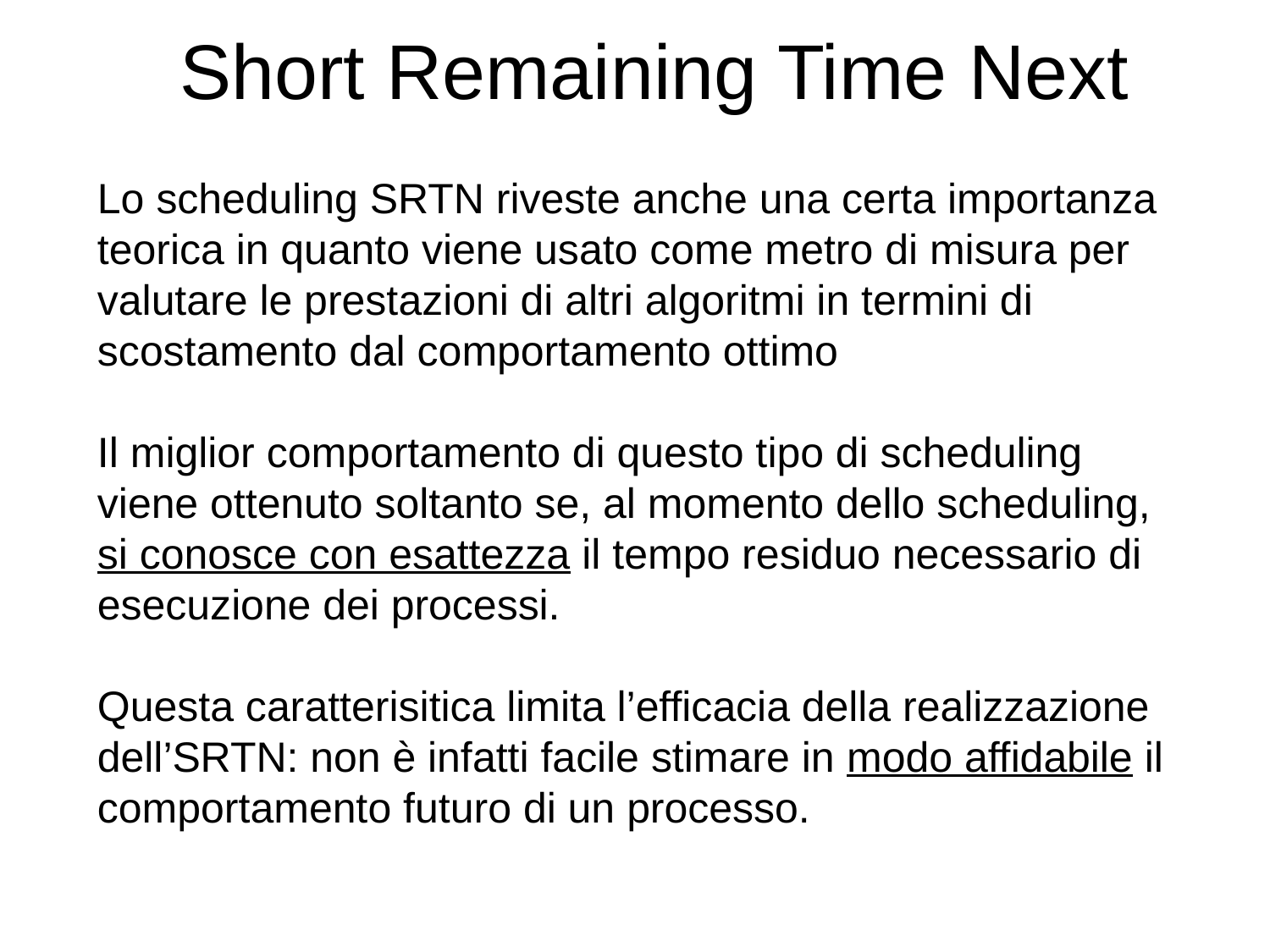

# Short Remaining Time Next
Lo scheduling SRTN riveste anche una certa importanza teorica in quanto viene usato come metro di misura per valutare le prestazioni di altri algoritmi in termini di scostamento dal comportamento ottimo

Il miglior comportamento di questo tipo di scheduling viene ottenuto soltanto se, al momento dello scheduling, si conosce con esattezza il tempo residuo necessario di esecuzione dei processi.

Questa caratterisitica limita l’efficacia della realizzazione dell’SRTN: non è infatti facile stimare in modo affidabile il comportamento futuro di un processo.